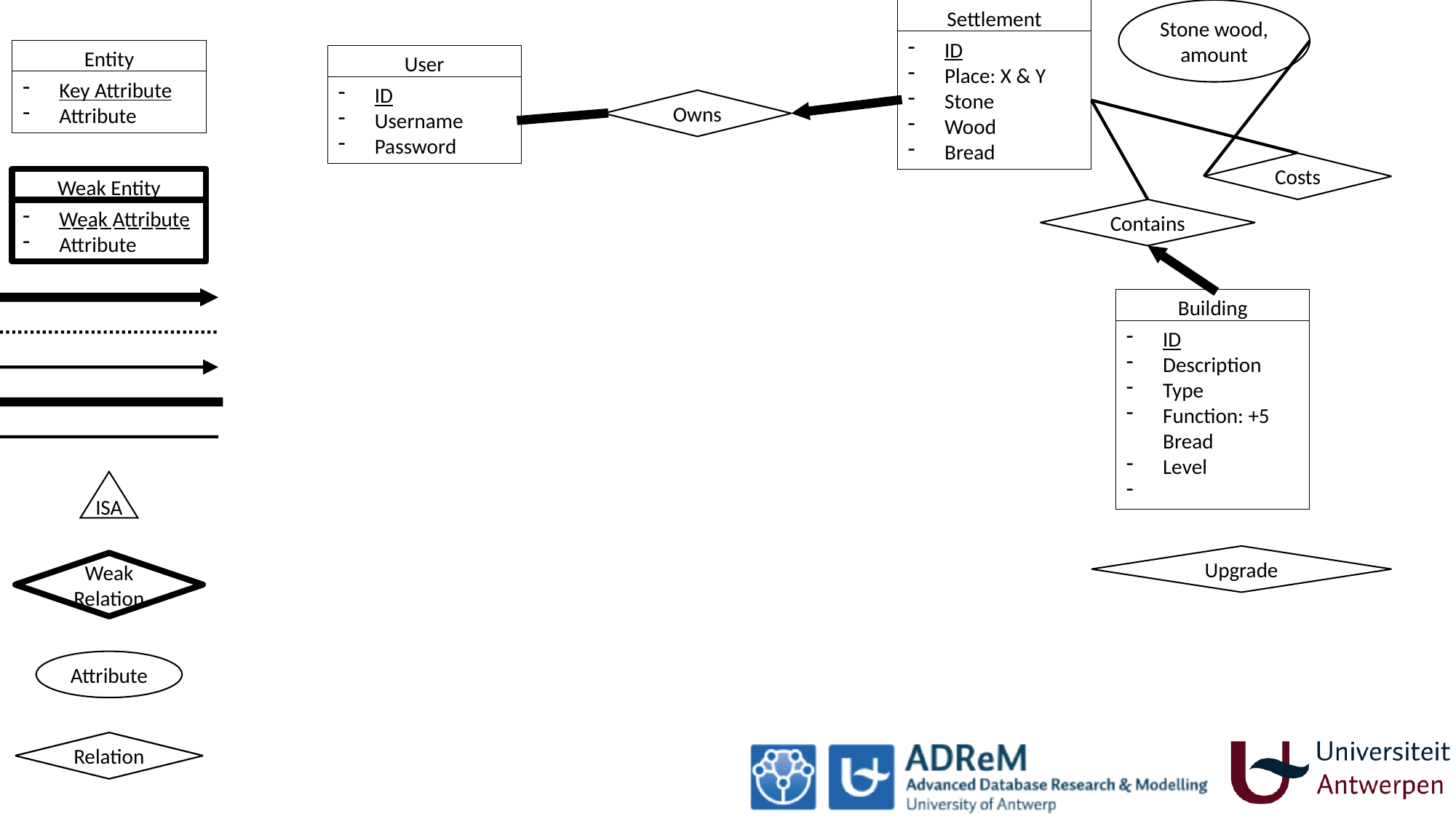

Entity
Settlement
Stone wood, amount
Key Attribute
Attribute
ID
Place: X & Y
Stone
Wood
Bread
Entity
Entity
User
Key Attribute
Attribute
Key Attribute
Attribute
ID
Username
Password
Owns
Costs
Weak Entity
Weak Attribute
Attribute
Contains
Entity
Building
Key Attribute
Attribute
ID
Description
Type
Function: +5 Bread
Level

ISA
Upgrade
Weak
Relation
Attribute
Relation
Relation